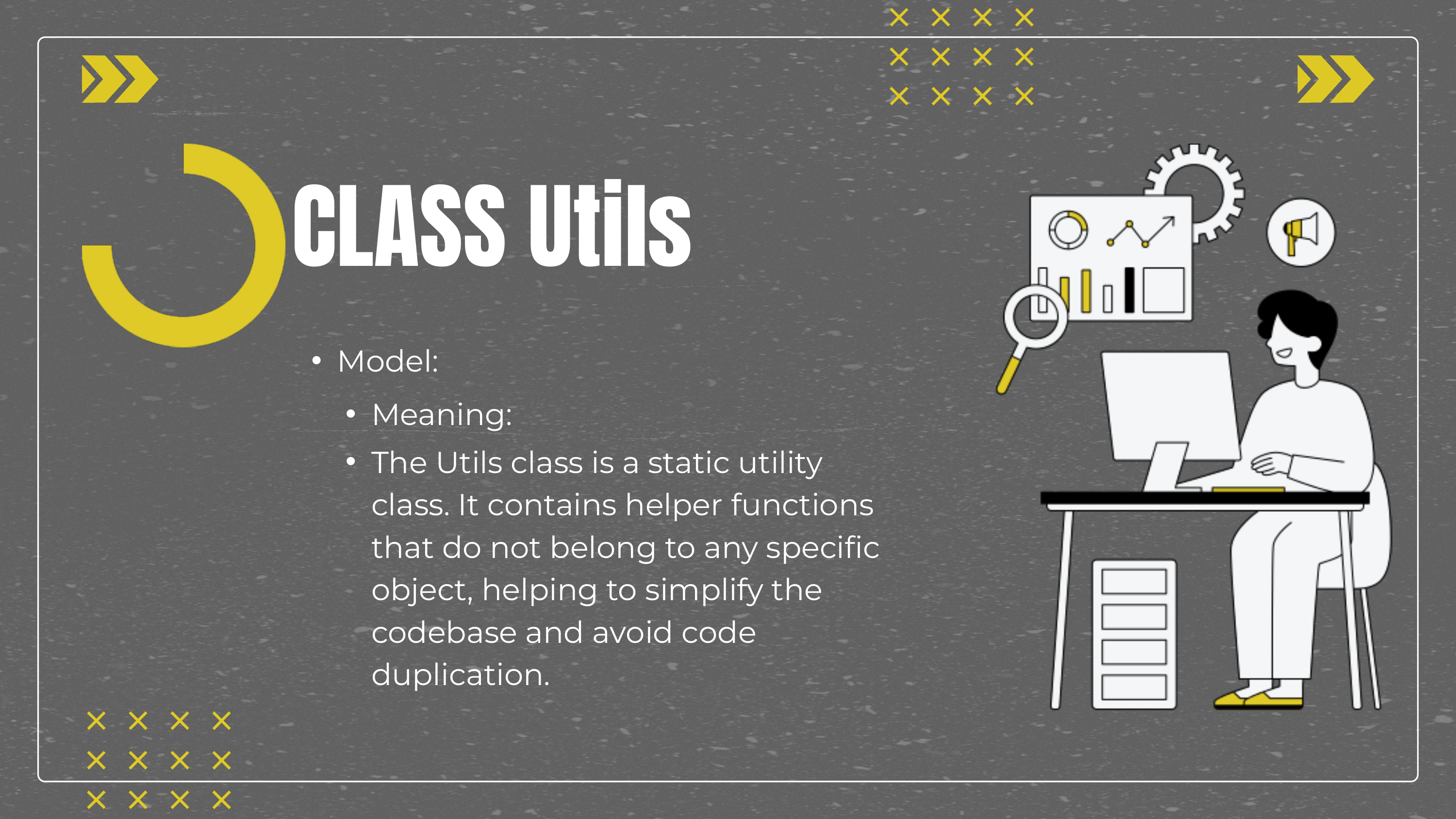

CLASS Utils

Model:

Meaning:
The Utils class is a static utility class. It contains helper functions that do not belong to any specific object, helping to simplify the codebase and avoid code duplication.